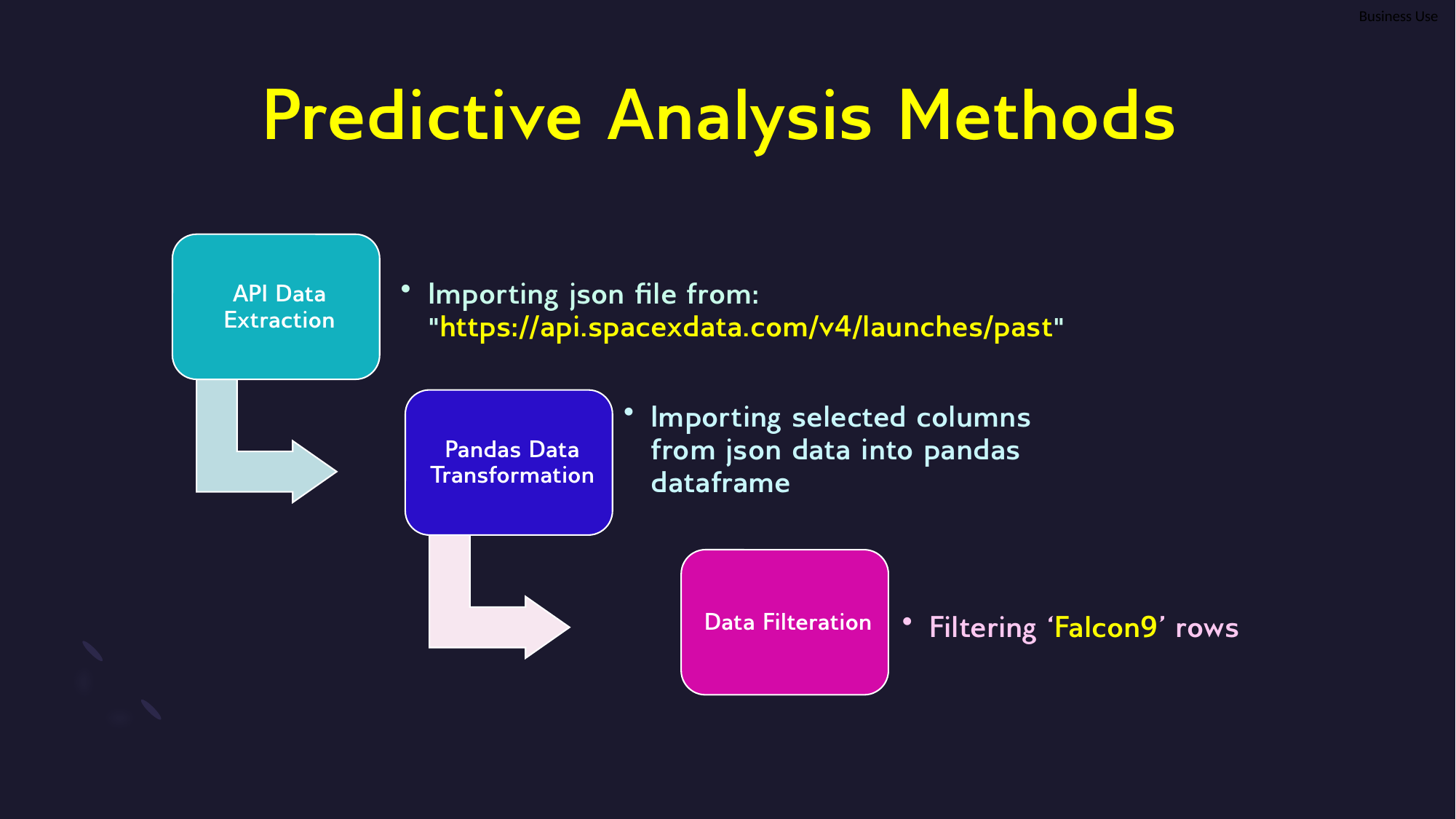

Predictive Analysis Methods
API Data Extraction
Importing json file from:
"https://api.spacexdata.com/v4/launches/past"
Pandas Data Transformation
Importing selected columns from json data into pandas dataframe
Data Filteration
Filtering ‘Falcon9’ rows